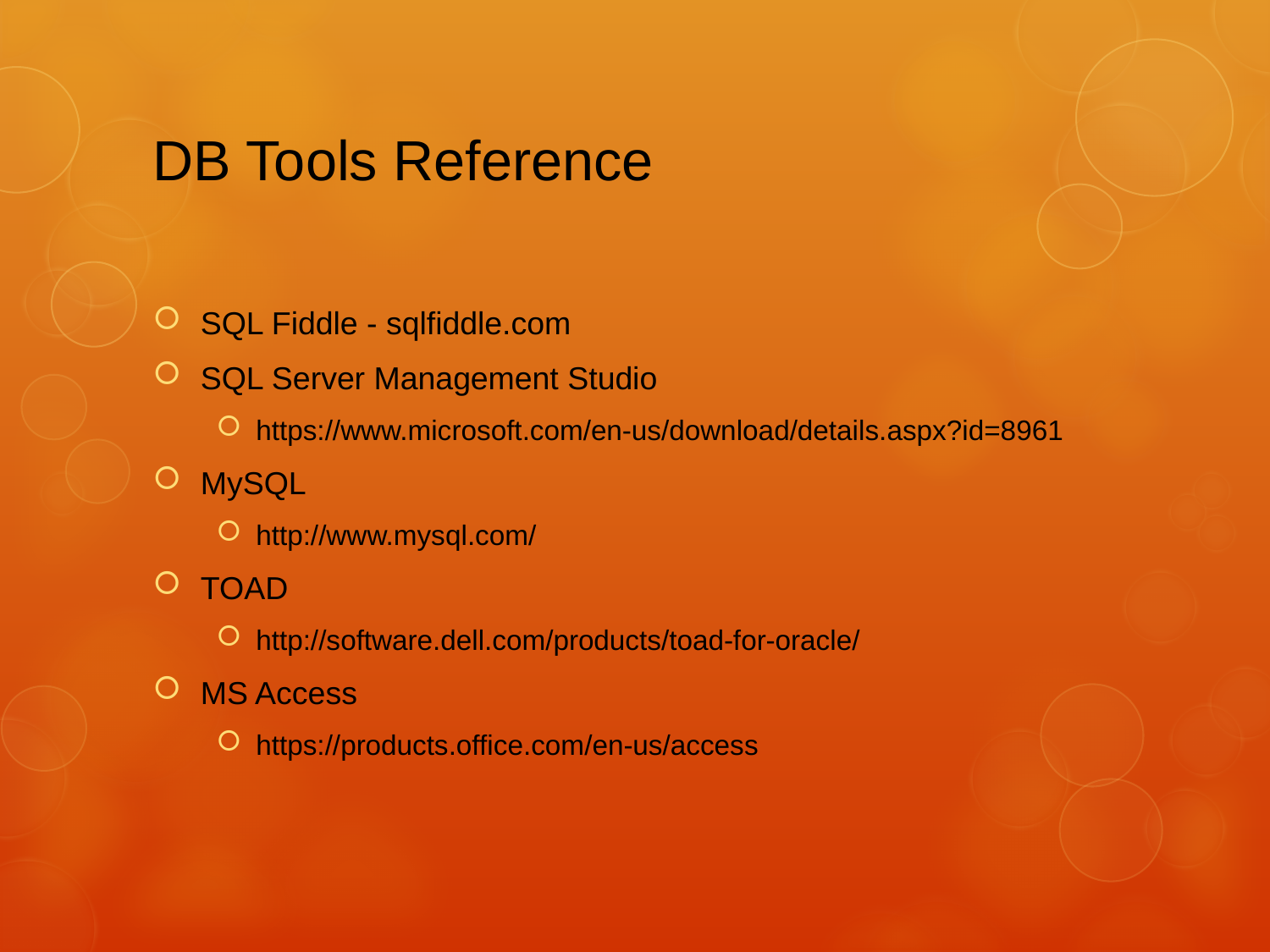

# DB Tools Reference
SQL Fiddle - sqlfiddle.com
SQL Server Management Studio
https://www.microsoft.com/en-us/download/details.aspx?id=8961
MySQL
http://www.mysql.com/
TOAD
http://software.dell.com/products/toad-for-oracle/
MS Access
https://products.office.com/en-us/access